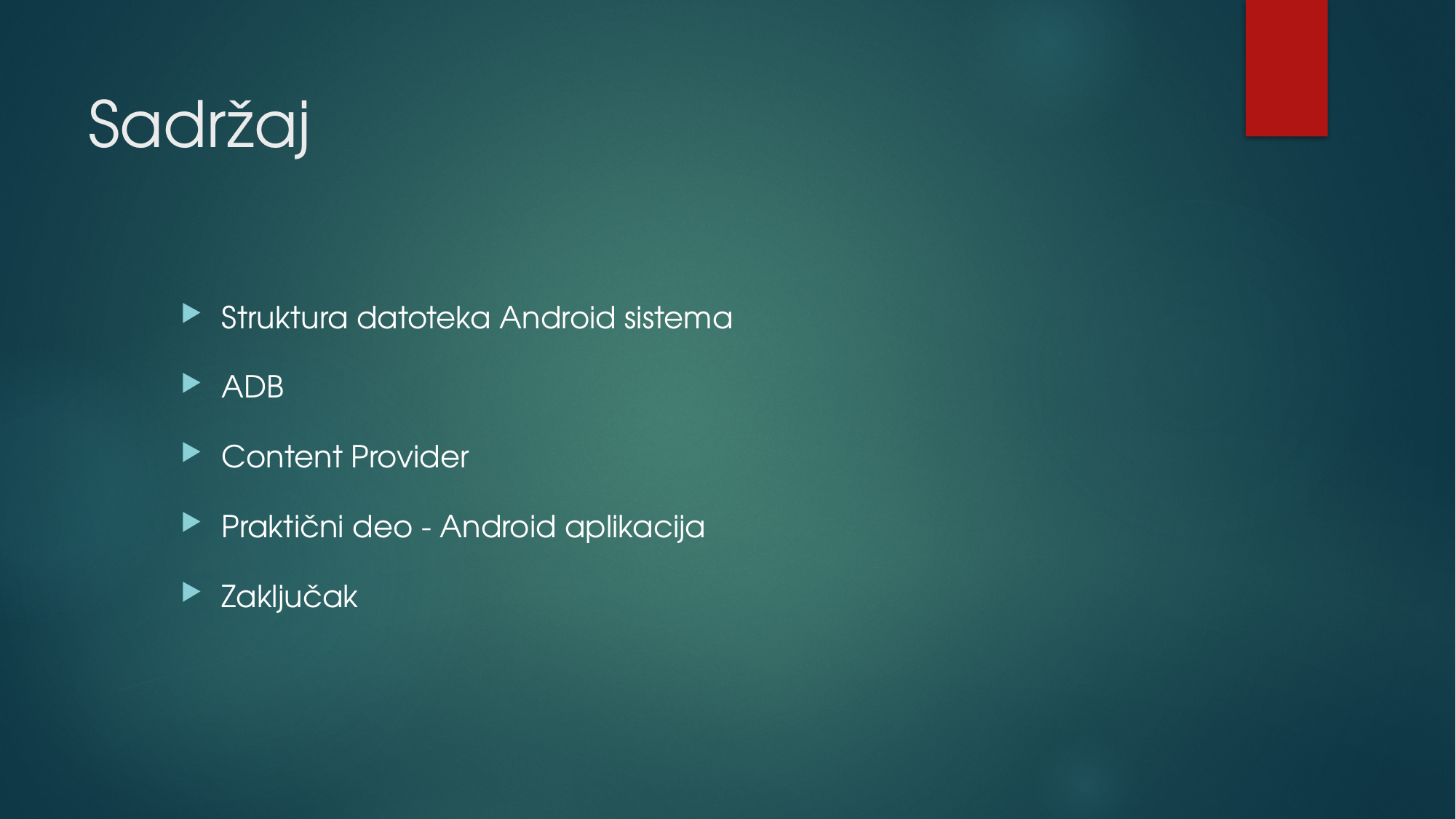

# Sadržaj
Struktura datoteka Android sistema
ADB
Content Provider
Praktični deo - Android aplikacija
Zaključak